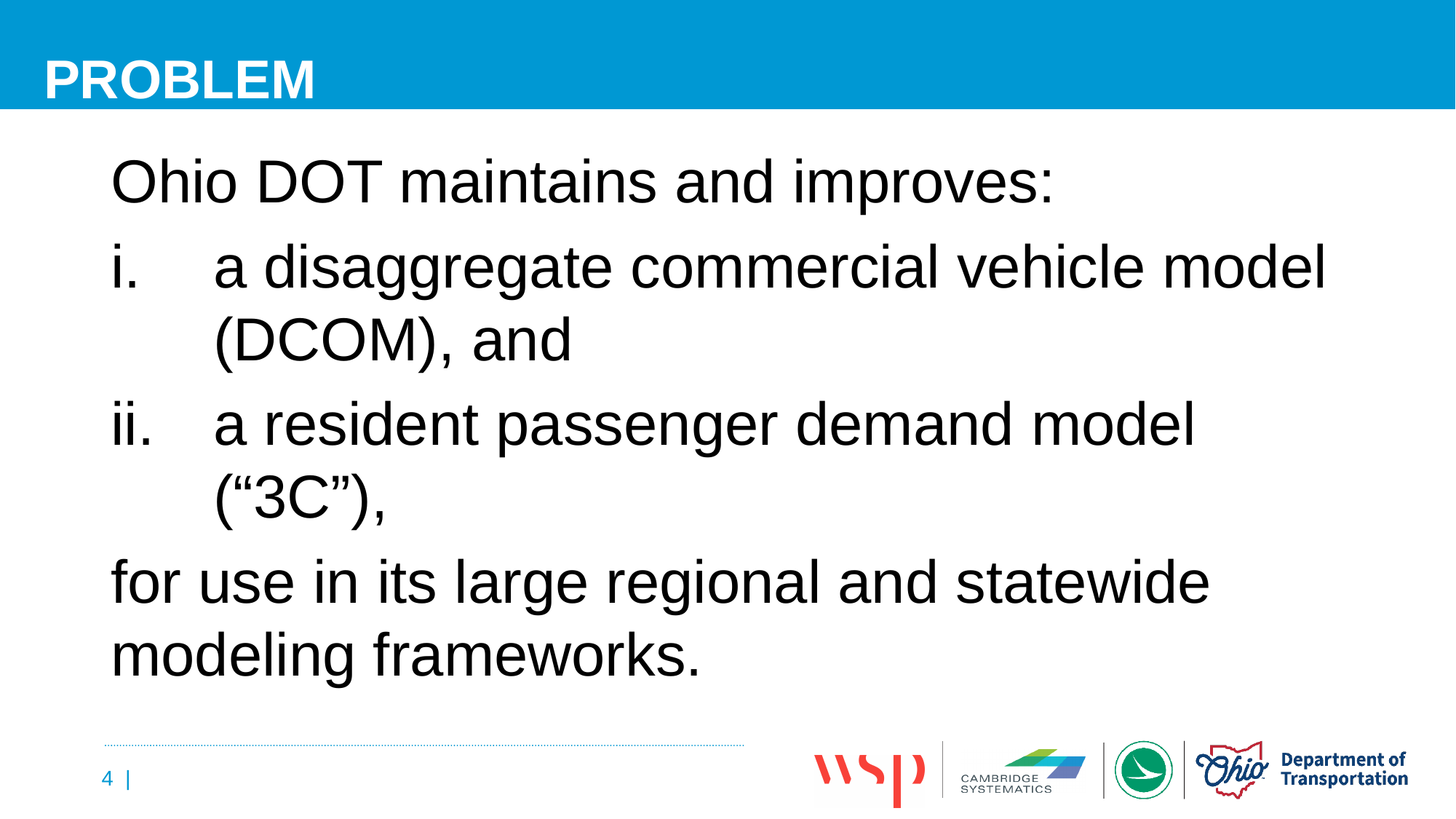

# PROBLEM
Ohio DOT maintains and improves:
a disaggregate commercial vehicle model (DCOM), and
a resident passenger demand model (“3C”),
for use in its large regional and statewide modeling frameworks.